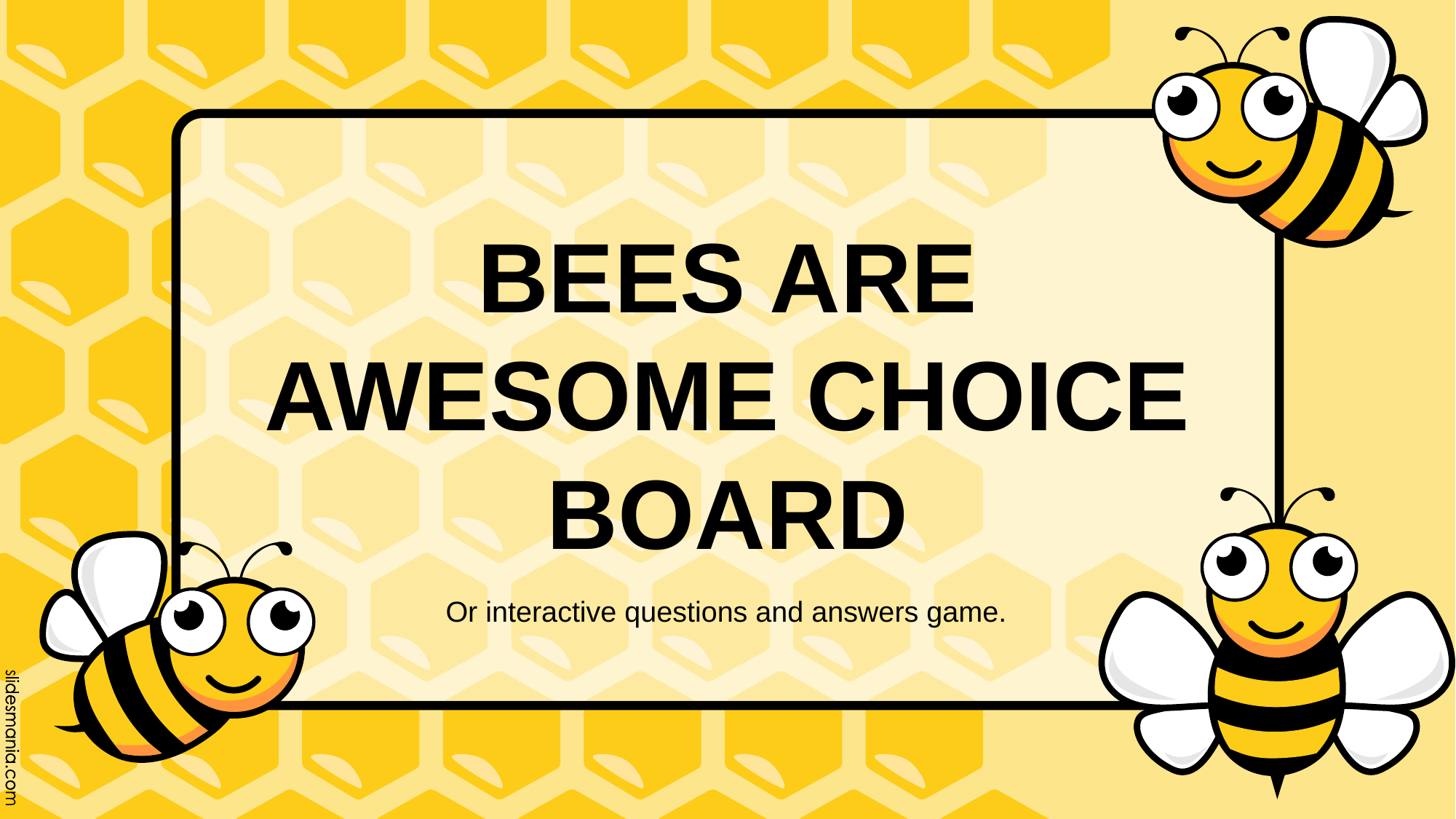

# BEES ARE AWESOME CHOICE BOARD
Or interactive questions and answers game.